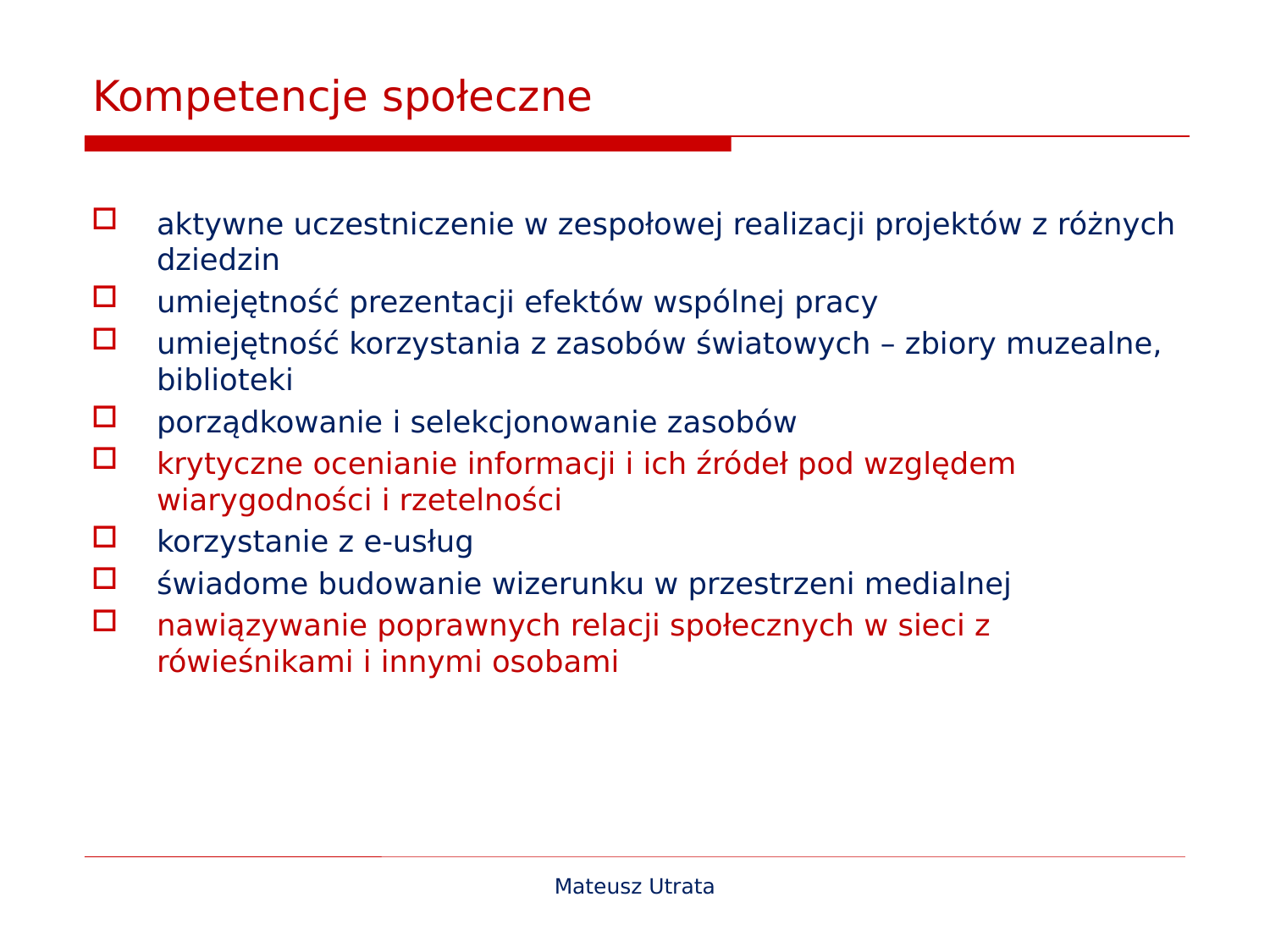

# Kompetencje społeczne

aktywne uczestniczenie w zespołowej realizacji projektów z różnych dziedzin
umiejętność prezentacji efektów wspólnej pracy
umiejętność korzystania z zasobów światowych – zbiory muzealne, biblioteki
porządkowanie i selekcjonowanie zasobów
krytyczne ocenianie informacji i ich źródeł pod względem wiarygodności i rzetelności
korzystanie z e-usług
świadome budowanie wizerunku w przestrzeni medialnej
nawiązywanie poprawnych relacji społecznych w sieci z rówieśnikami i innymi osobami
Mateusz Utrata